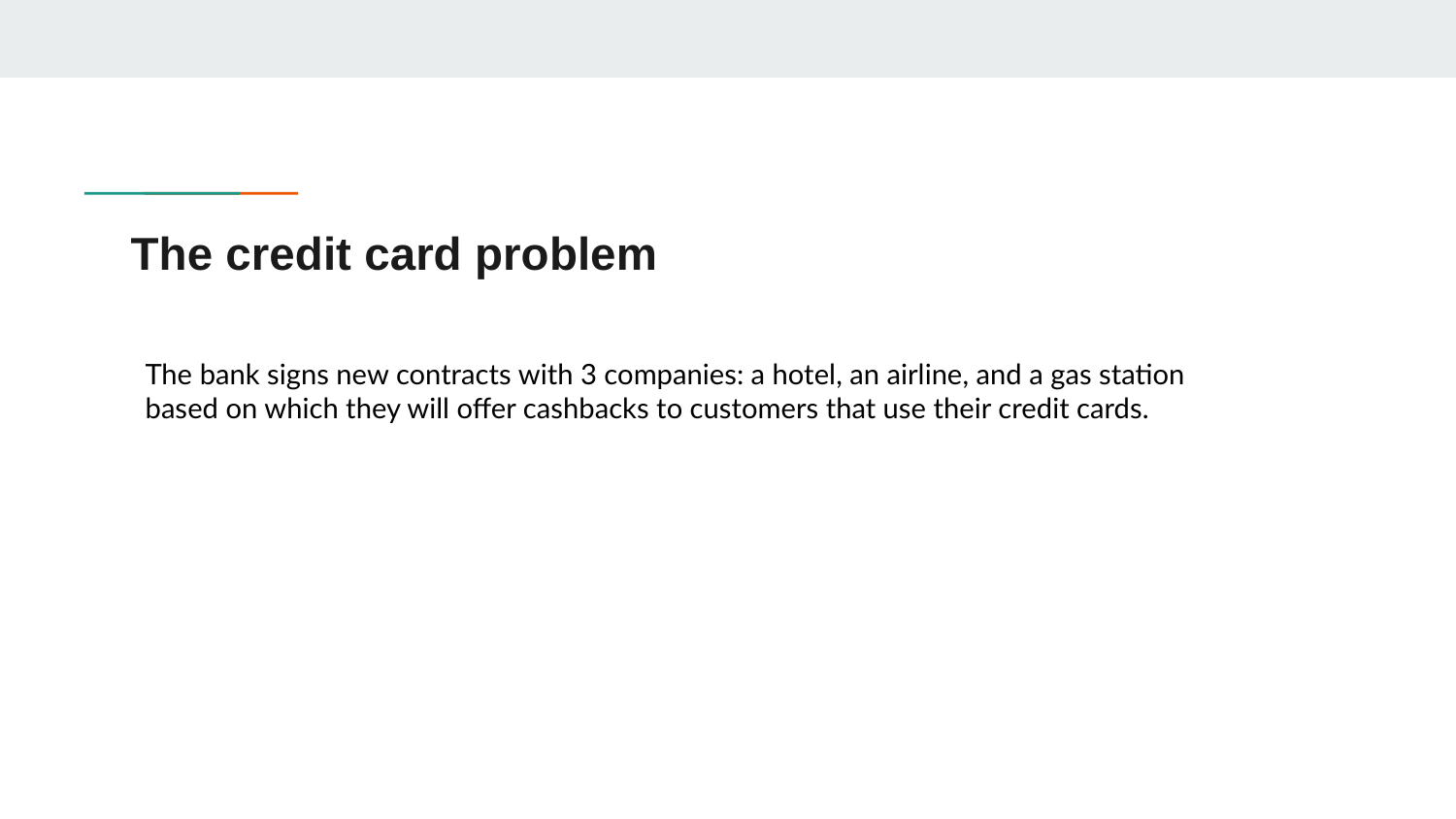

# The credit card problem
The bank signs new contracts with 3 companies: a hotel, an airline, and a gas station based on which they will offer cashbacks to customers that use their credit cards.